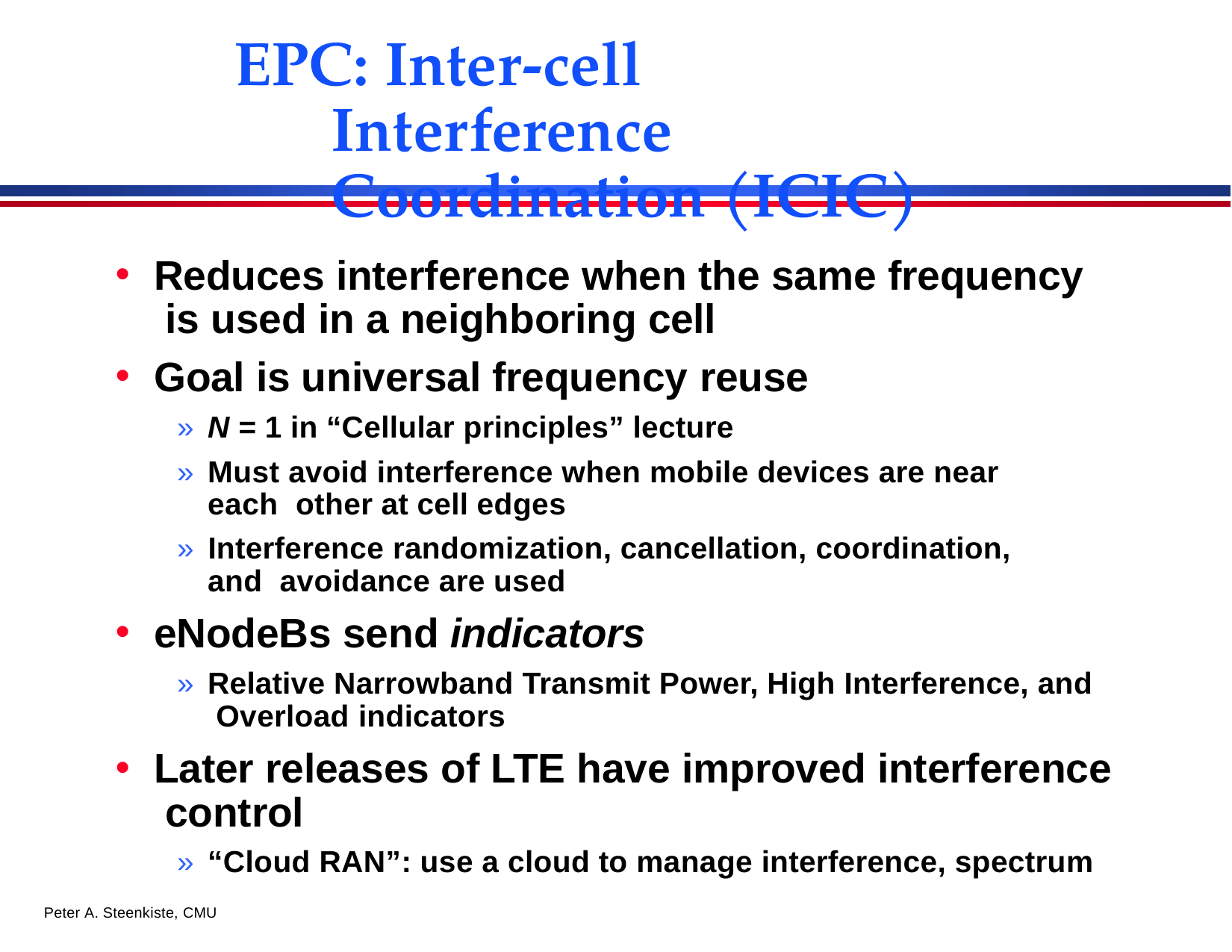

# EPC: Inter-cell Interference  Coordination (ICIC)
Reduces interference when the same frequency  is used in a neighboring cell
Goal is universal frequency reuse
» N = 1 in “Cellular principles” lecture
» Must avoid interference when mobile devices are near each  other at cell edges
» Interference randomization, cancellation, coordination, and  avoidance are used
eNodeBs send indicators
» Relative Narrowband Transmit Power, High Interference, and  Overload indicators
Later releases of LTE have improved interference  control
» “Cloud RAN”: use a cloud to manage interference, spectrum
Peter A. Steenkiste, CMU